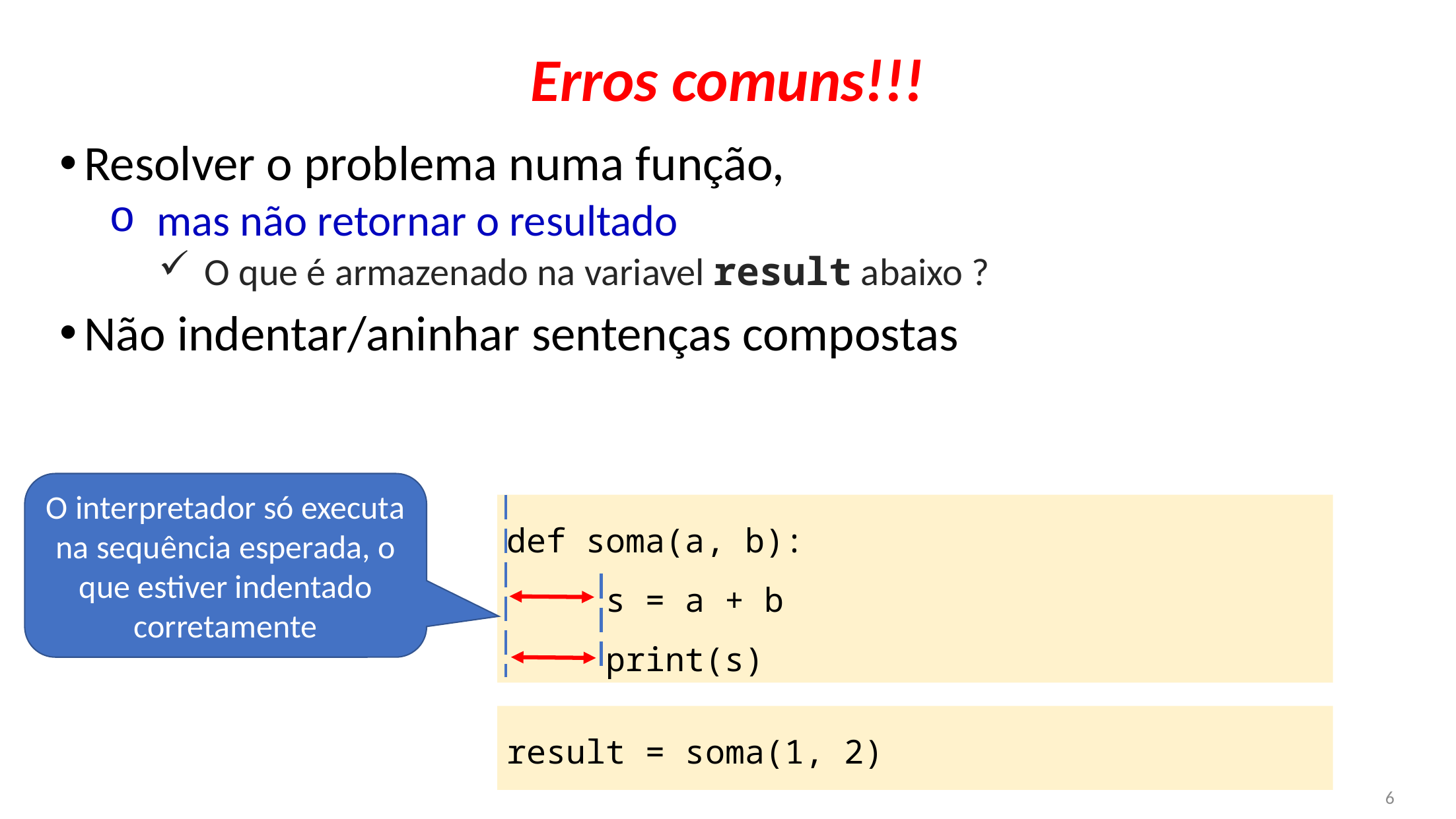

# Erros comuns!!!
Resolver o problema numa função,
mas não retornar o resultado
O que é armazenado na variavel result abaixo ?
Não indentar/aninhar sentenças compostas

O interpretador só executa na sequência esperada, o que estiver indentado corretamente
def soma(a, b):
	s = a + b
	print(s)
result = soma(1, 2)

6